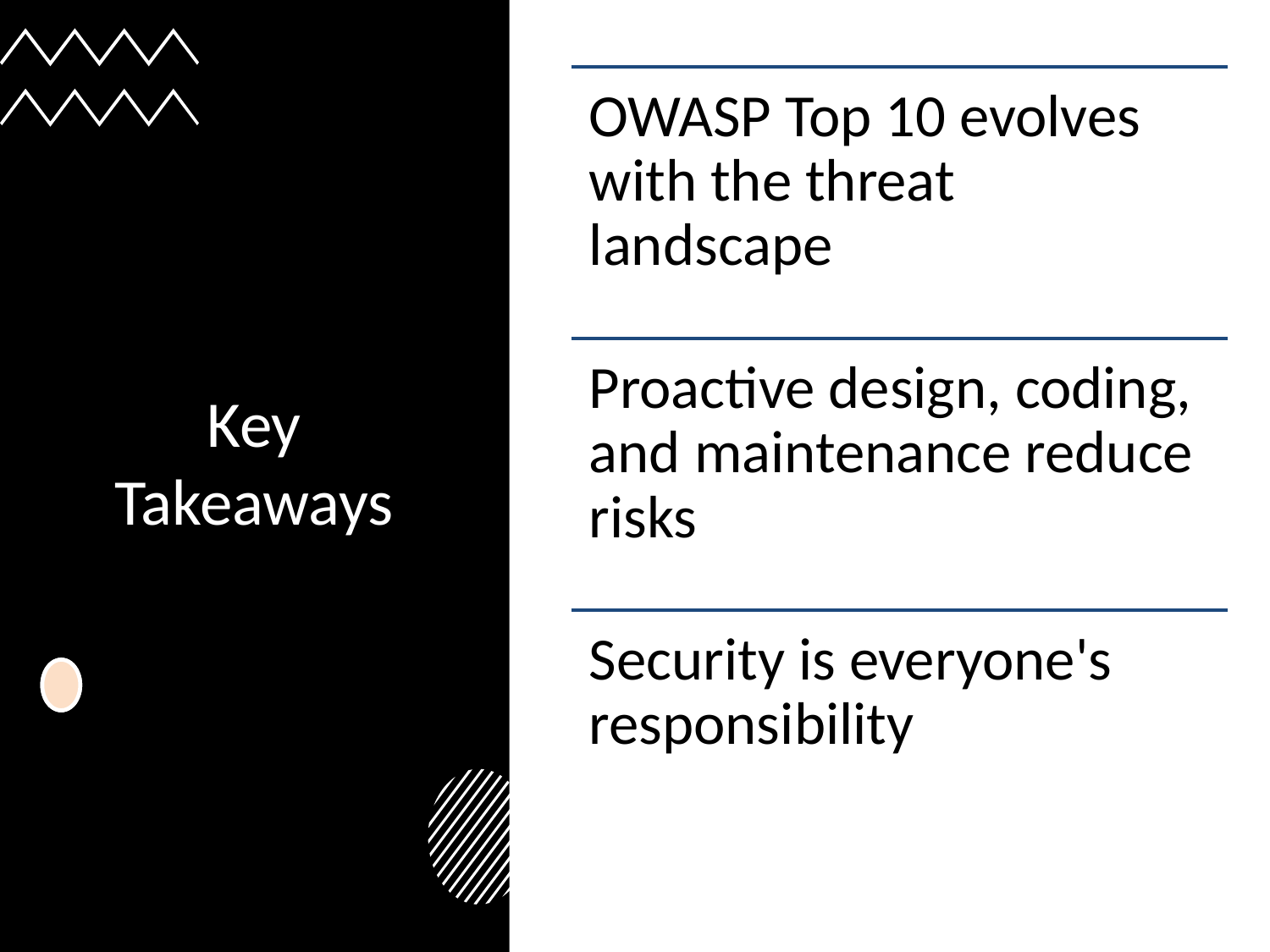

OWASP Top 10 evolves with the threat landscape

Proactive design, coding, and maintenance reduce risks

Security is everyone's responsibility
# Key Takeaways